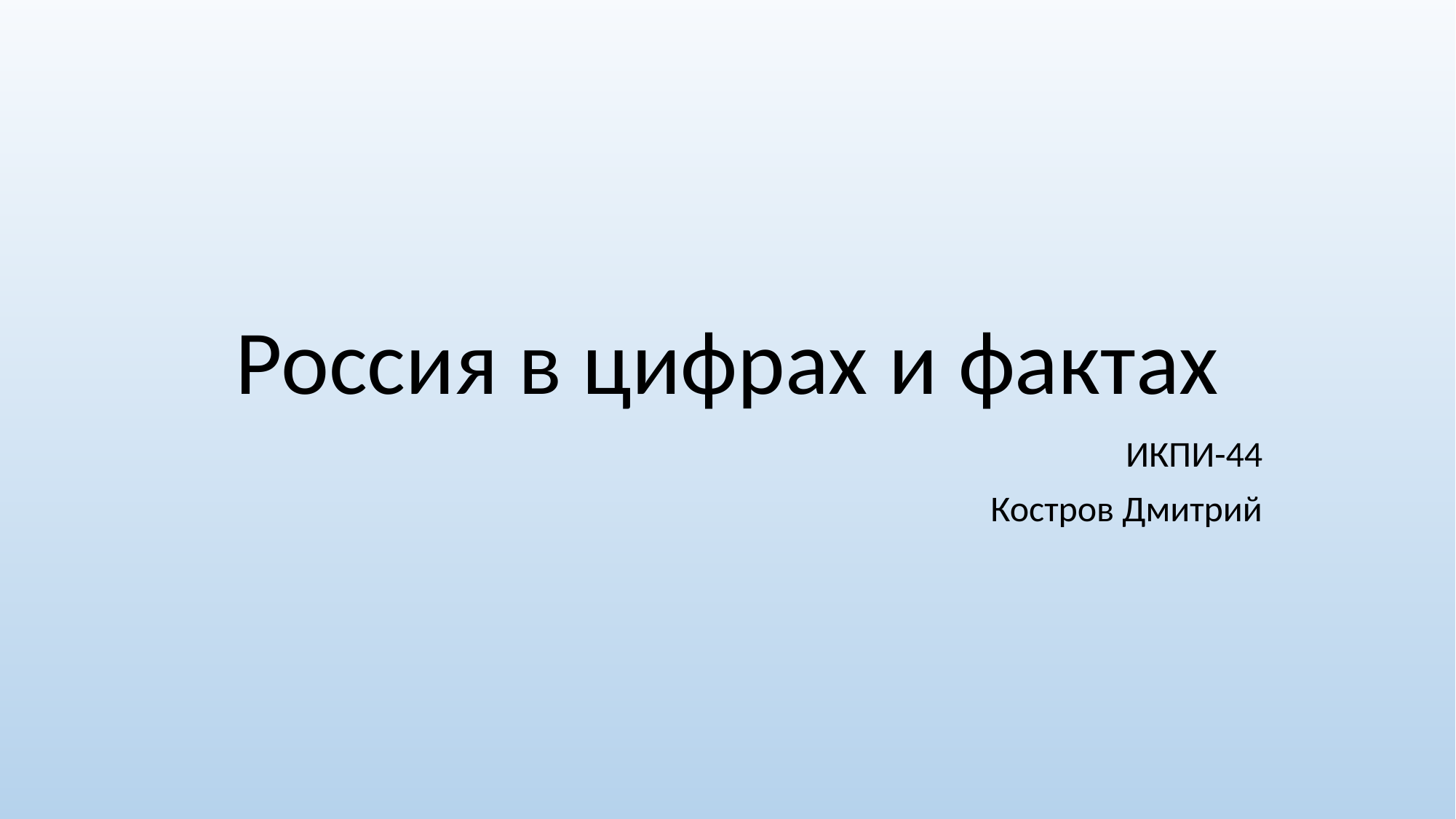

# Россия в цифрах и фактах
ИКПИ-44
Костров Дмитрий